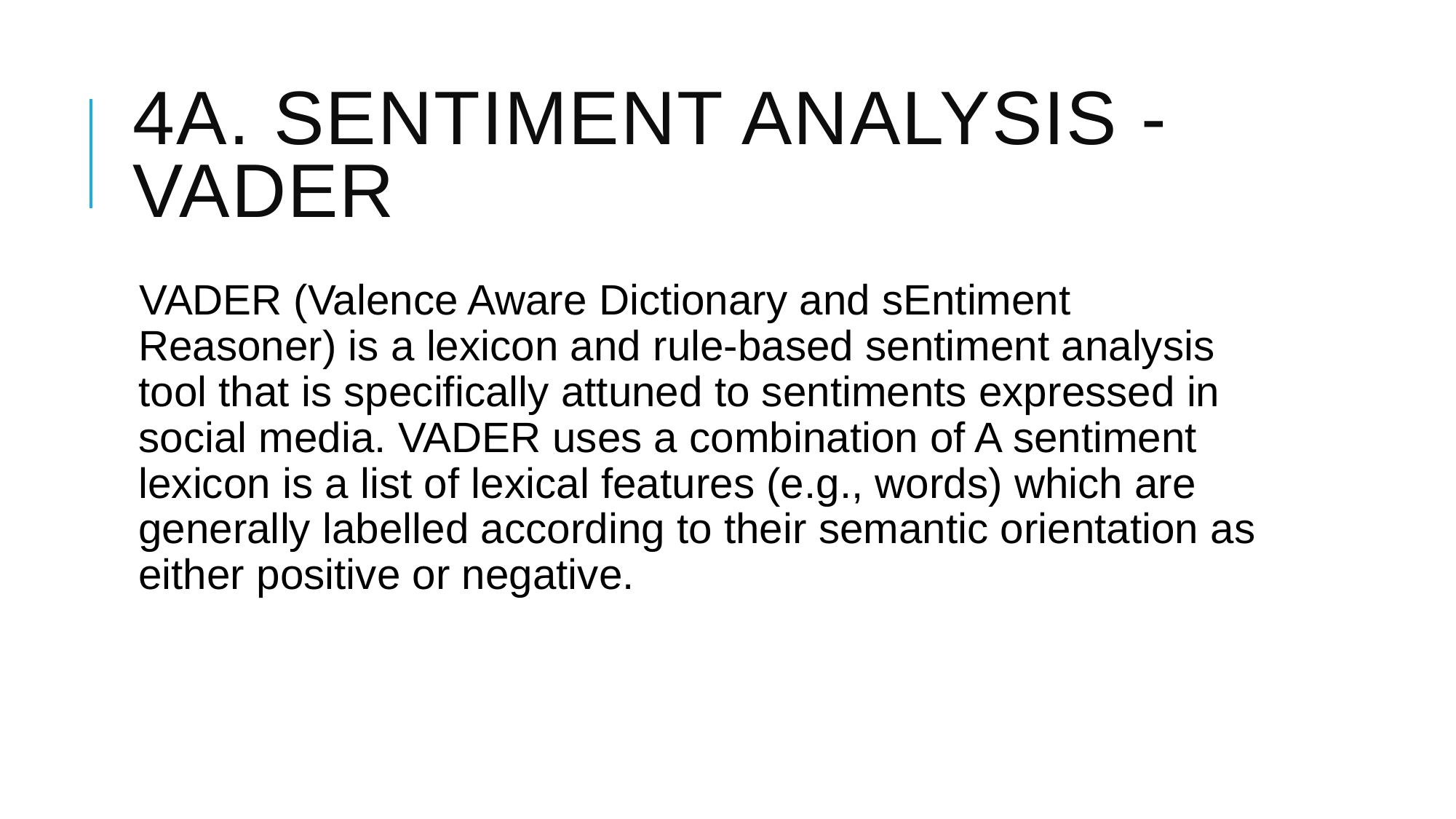

# 4A. Sentiment analysis - VADER
VADER (Valence Aware Dictionary and sEntiment Reasoner) is a lexicon and rule-based sentiment analysis tool that is specifically attuned to sentiments expressed in social media. VADER uses a combination of A sentiment lexicon is a list of lexical features (e.g., words) which are generally labelled according to their semantic orientation as either positive or negative.